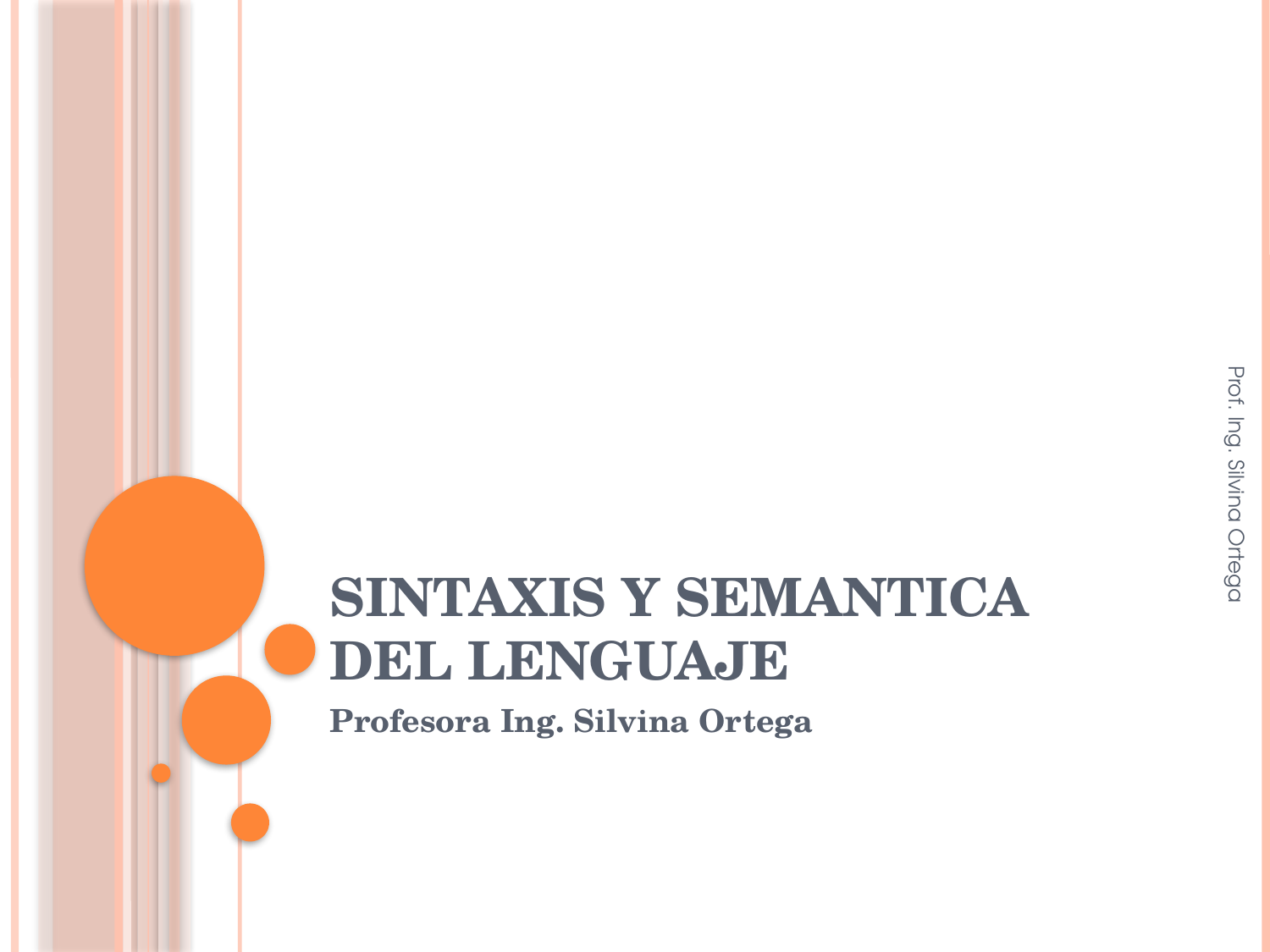

# Sintaxis y Semantica del lenguaje
Prof. Ing. Silvina Ortega
Profesora Ing. Silvina Ortega